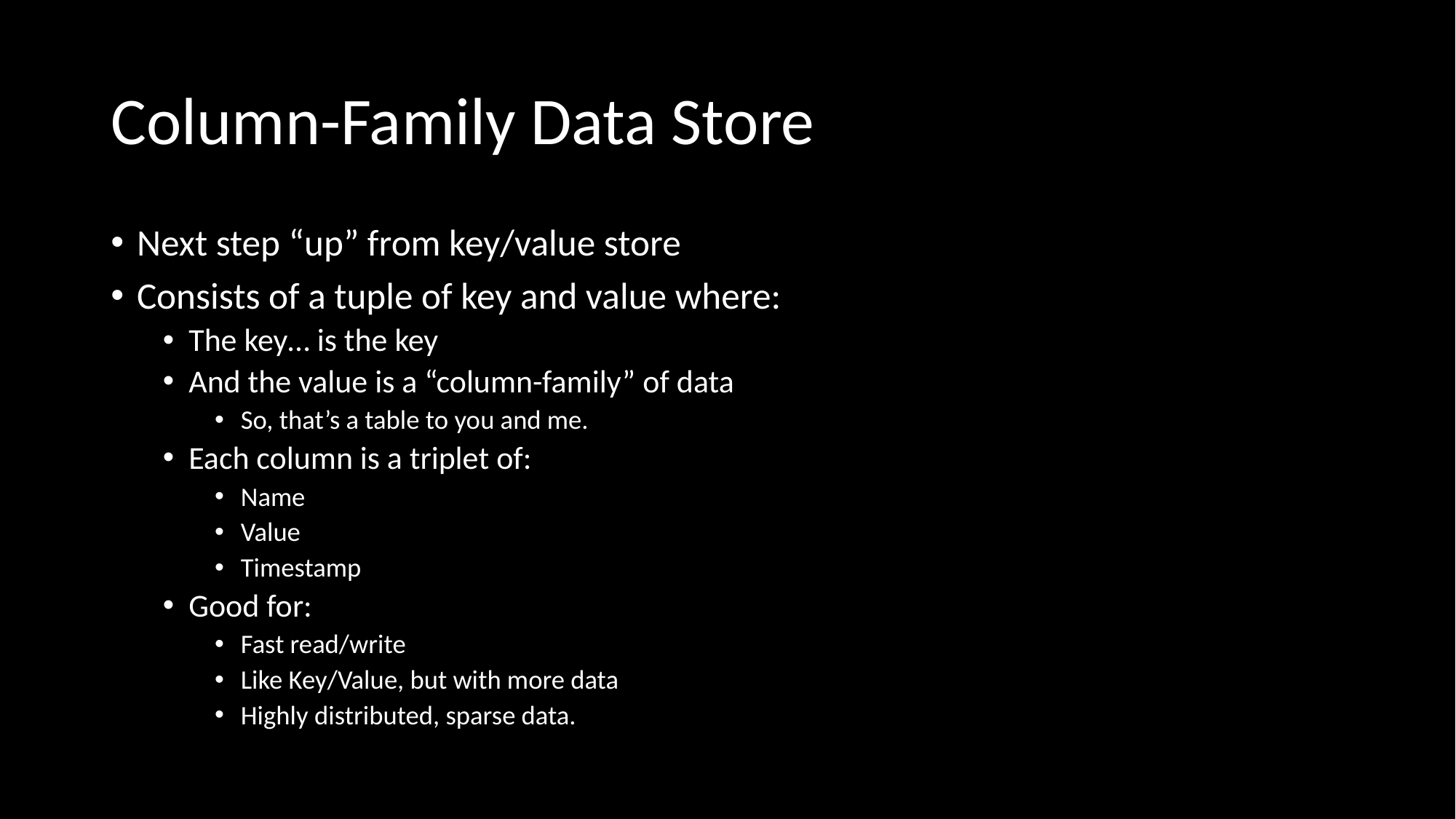

# Column-Family Data Store
Next step “up” from key/value store
Consists of a tuple of key and value where:
The key… is the key
And the value is a “column-family” of data
So, that’s a table to you and me.
Each column is a triplet of:
Name
Value
Timestamp
Good for:
Fast read/write
Like Key/Value, but with more data
Highly distributed, sparse data.